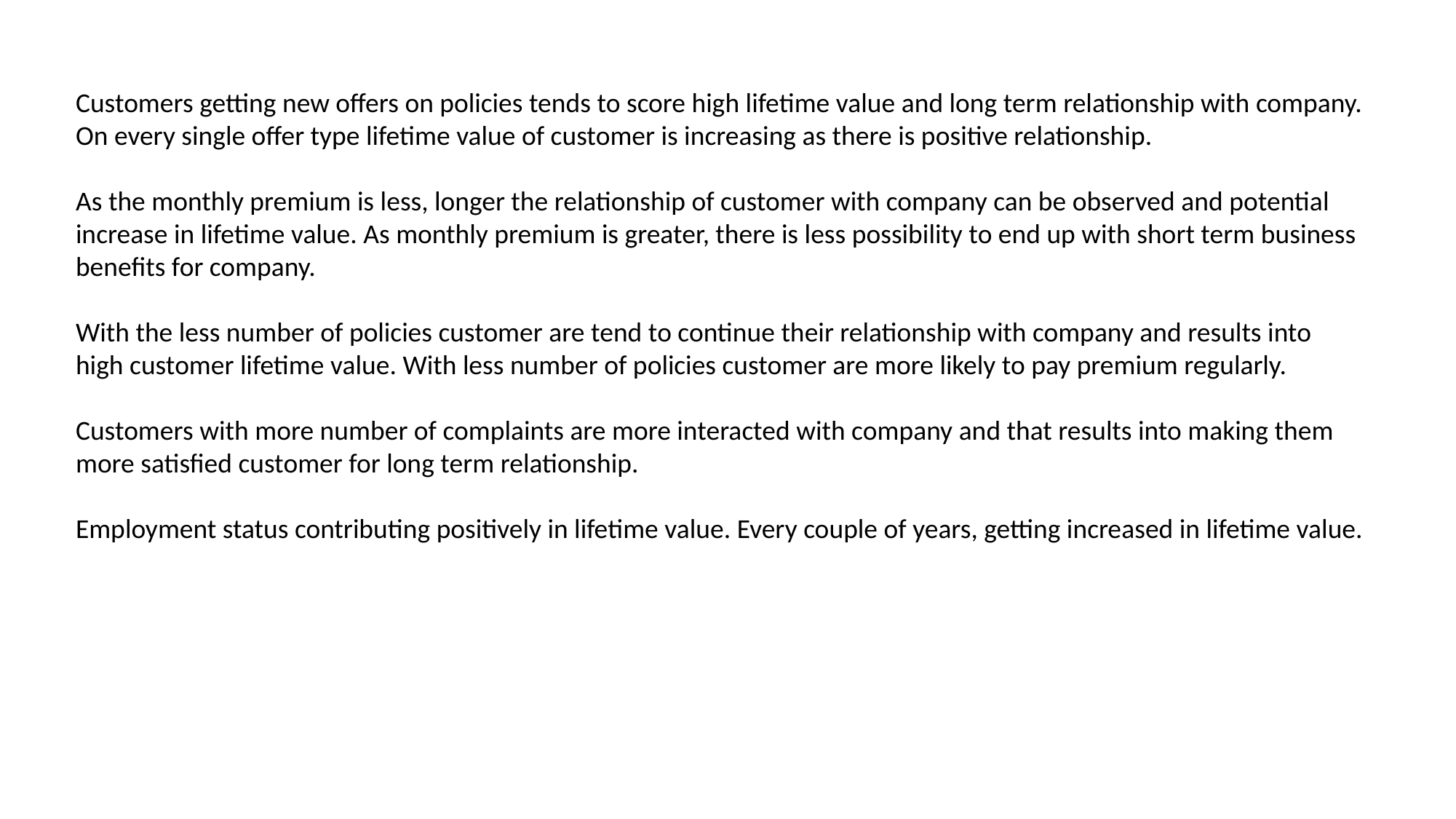

Customers getting new offers on policies tends to score high lifetime value and long term relationship with company. On every single offer type lifetime value of customer is increasing as there is positive relationship.

As the monthly premium is less, longer the relationship of customer with company can be observed and potential increase in lifetime value. As monthly premium is greater, there is less possibility to end up with short term business benefits for company.

With the less number of policies customer are tend to continue their relationship with company and results into high customer lifetime value. With less number of policies customer are more likely to pay premium regularly.

Customers with more number of complaints are more interacted with company and that results into making them more satisfied customer for long term relationship.

Employment status contributing positively in lifetime value. Every couple of years, getting increased in lifetime value.